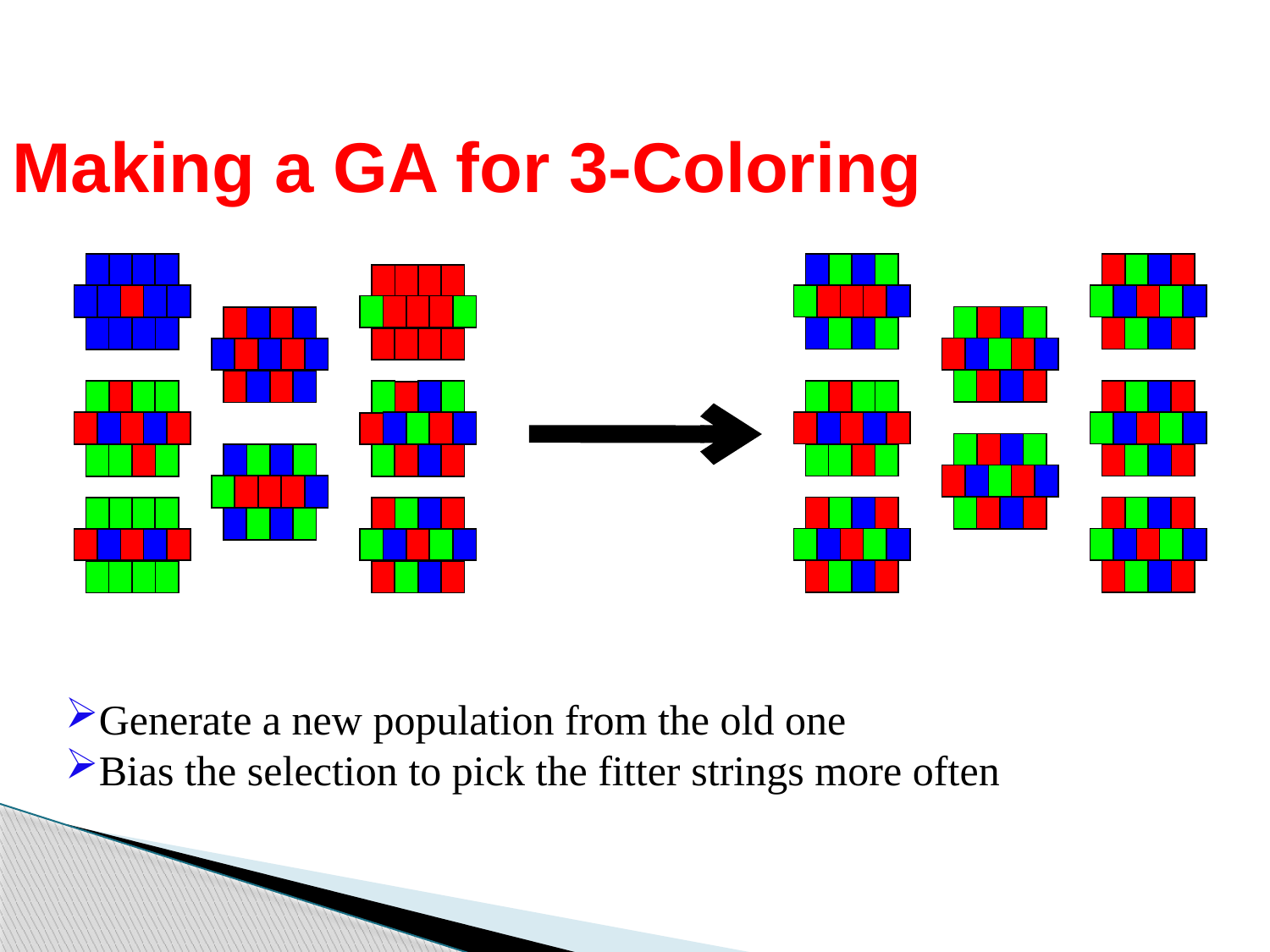

Making a GA for 3-Coloring

Generate a new population from the old one
Bias the selection to pick the fitter strings more often